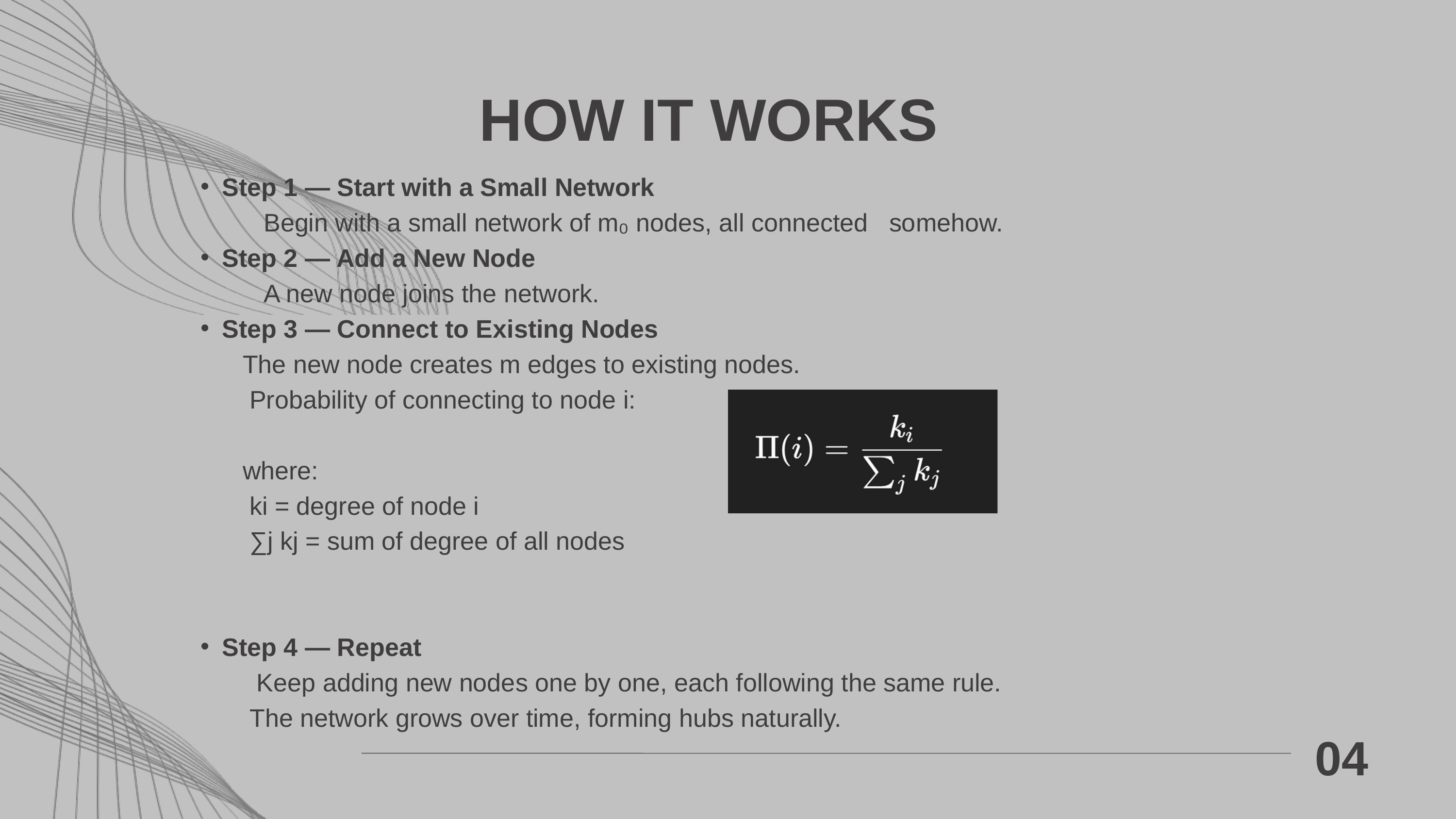

HOW IT WORKS
Step 1 — Start with a Small Network
            Begin with a small network of m₀ nodes, all connected   somehow.
Step 2 — Add a New Node
            A new node joins the network.
Step 3 — Connect to Existing Nodes
         The new node creates m edges to existing nodes.
          Probability of connecting to node i:

         where:
          ki = degree of node i
          ∑j kj = sum of degree of all nodes

Step 4 — Repeat
           Keep adding new nodes one by one, each following the same rule.
          The network grows over time, forming hubs naturally.

04